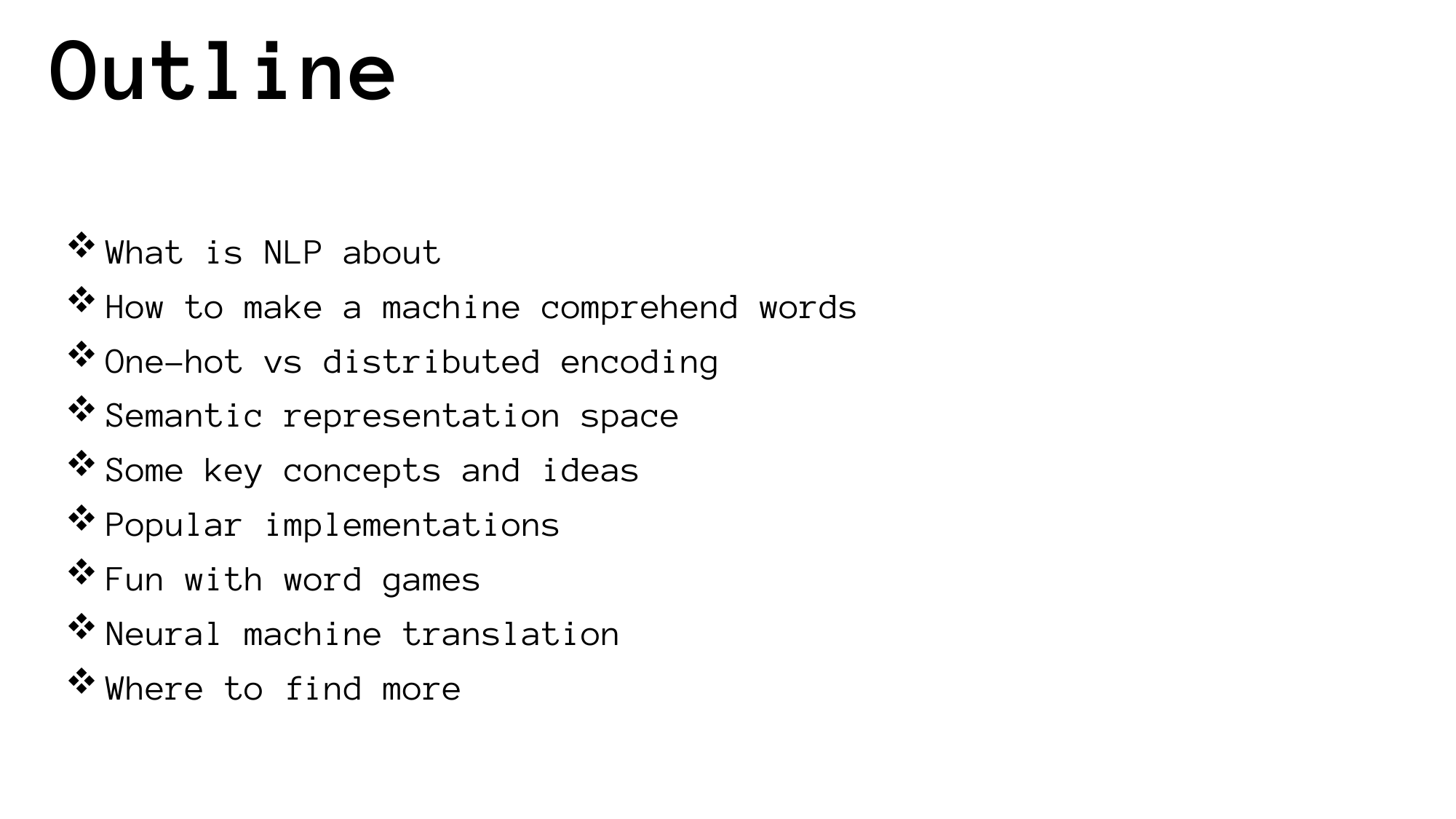

# Outline
What is NLP about
How to make a machine comprehend words
One-hot vs distributed encoding
Semantic representation space
Some key concepts and ideas
Popular implementations
Fun with word games
Neural machine translation
Where to find more